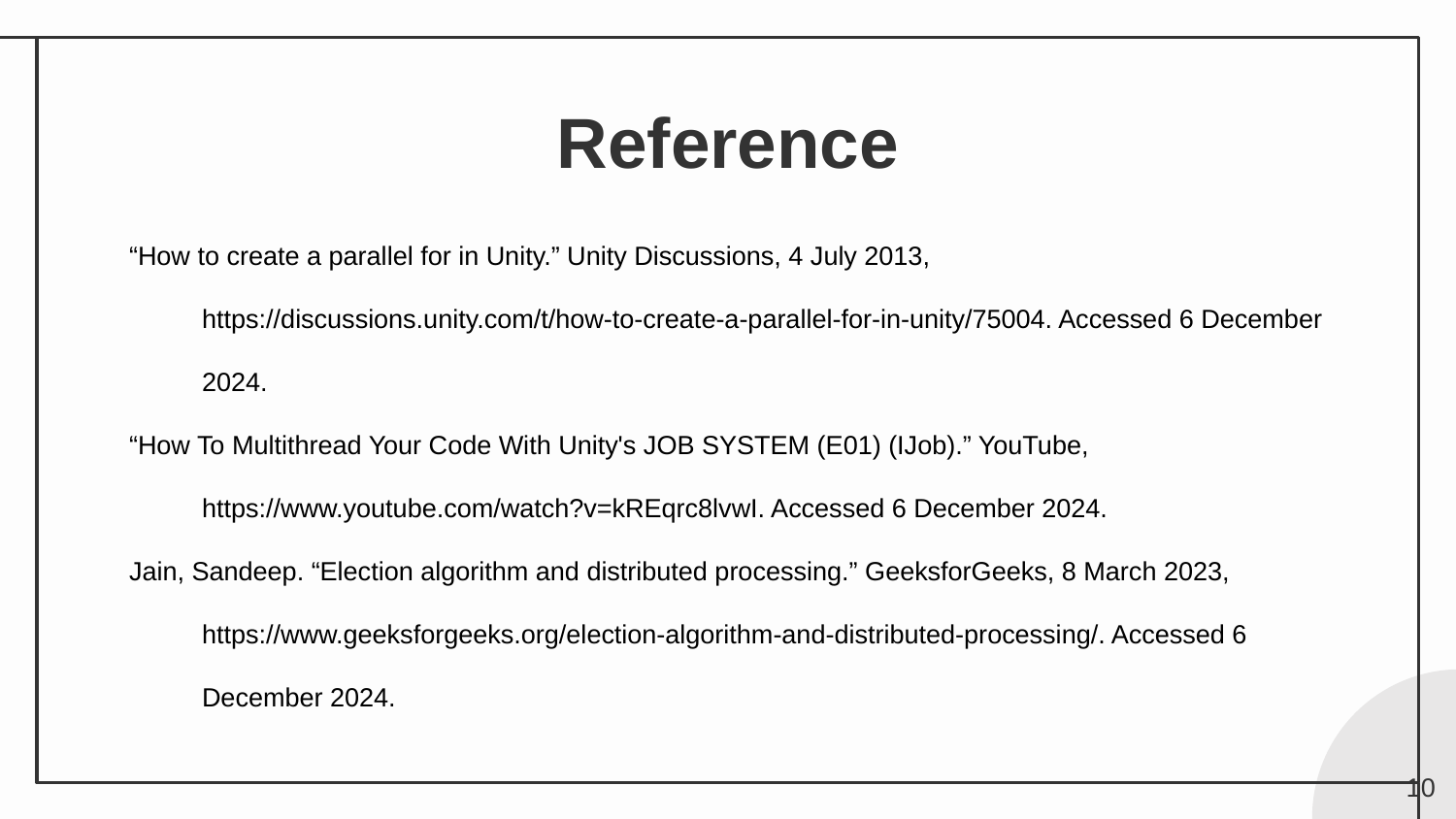

# Reference
“How to create a parallel for in Unity.” Unity Discussions, 4 July 2013, https://discussions.unity.com/t/how-to-create-a-parallel-for-in-unity/75004. Accessed 6 December 2024.
“How To Multithread Your Code With Unity's JOB SYSTEM (E01) (IJob).” YouTube, https://www.youtube.com/watch?v=kREqrc8lvwI. Accessed 6 December 2024.
Jain, Sandeep. “Election algorithm and distributed processing.” GeeksforGeeks, 8 March 2023, https://www.geeksforgeeks.org/election-algorithm-and-distributed-processing/. Accessed 6 December 2024.
10